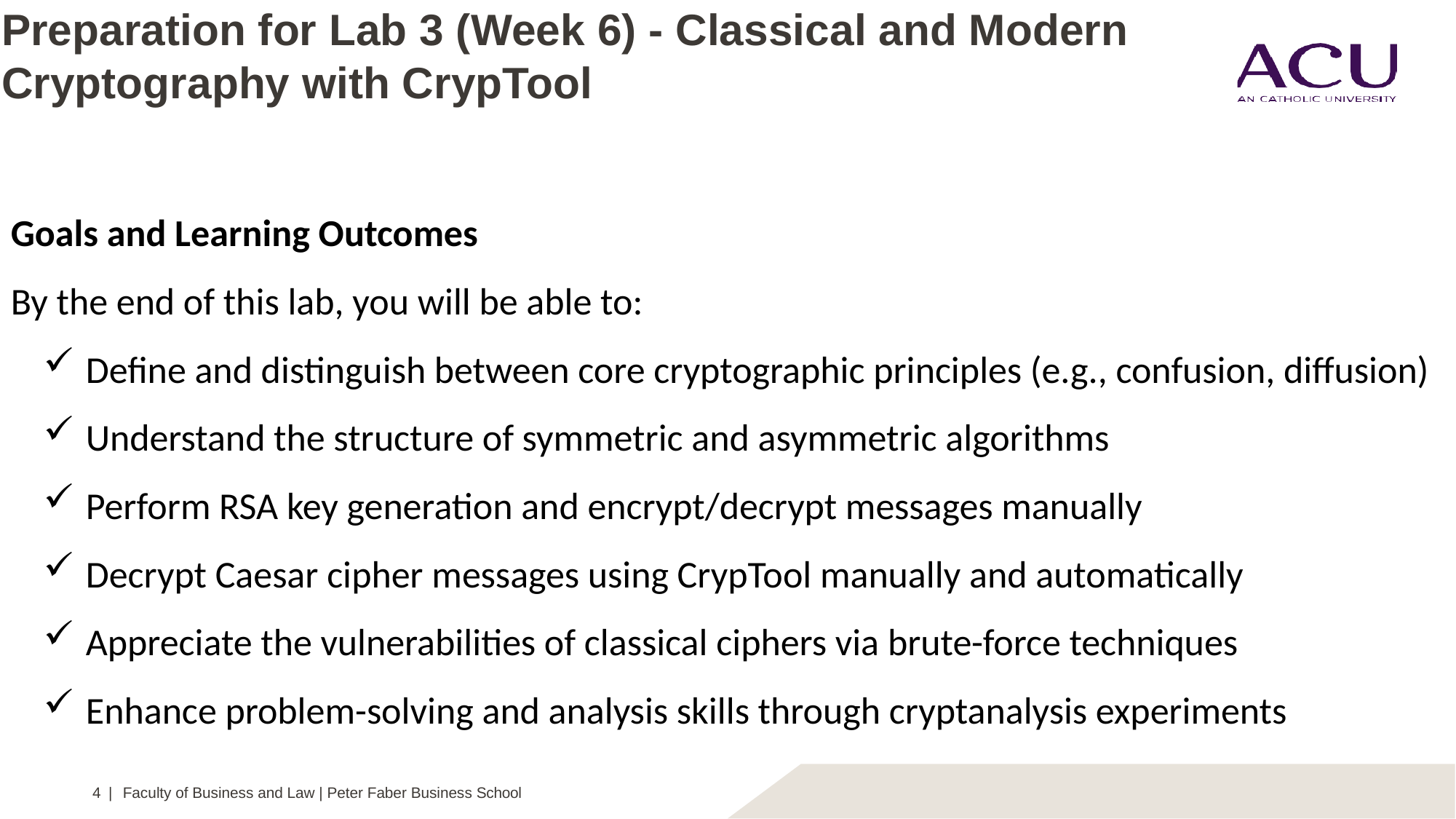

# Preparation for Lab 3 (Week 6) - Classical and Modern Cryptography with CrypTool
Goals and Learning Outcomes
By the end of this lab, you will be able to:
Define and distinguish between core cryptographic principles (e.g., confusion, diffusion)
Understand the structure of symmetric and asymmetric algorithms
Perform RSA key generation and encrypt/decrypt messages manually
Decrypt Caesar cipher messages using CrypTool manually and automatically
Appreciate the vulnerabilities of classical ciphers via brute-force techniques
Enhance problem-solving and analysis skills through cryptanalysis experiments
4 | Faculty of Business and Law | Peter Faber Business School